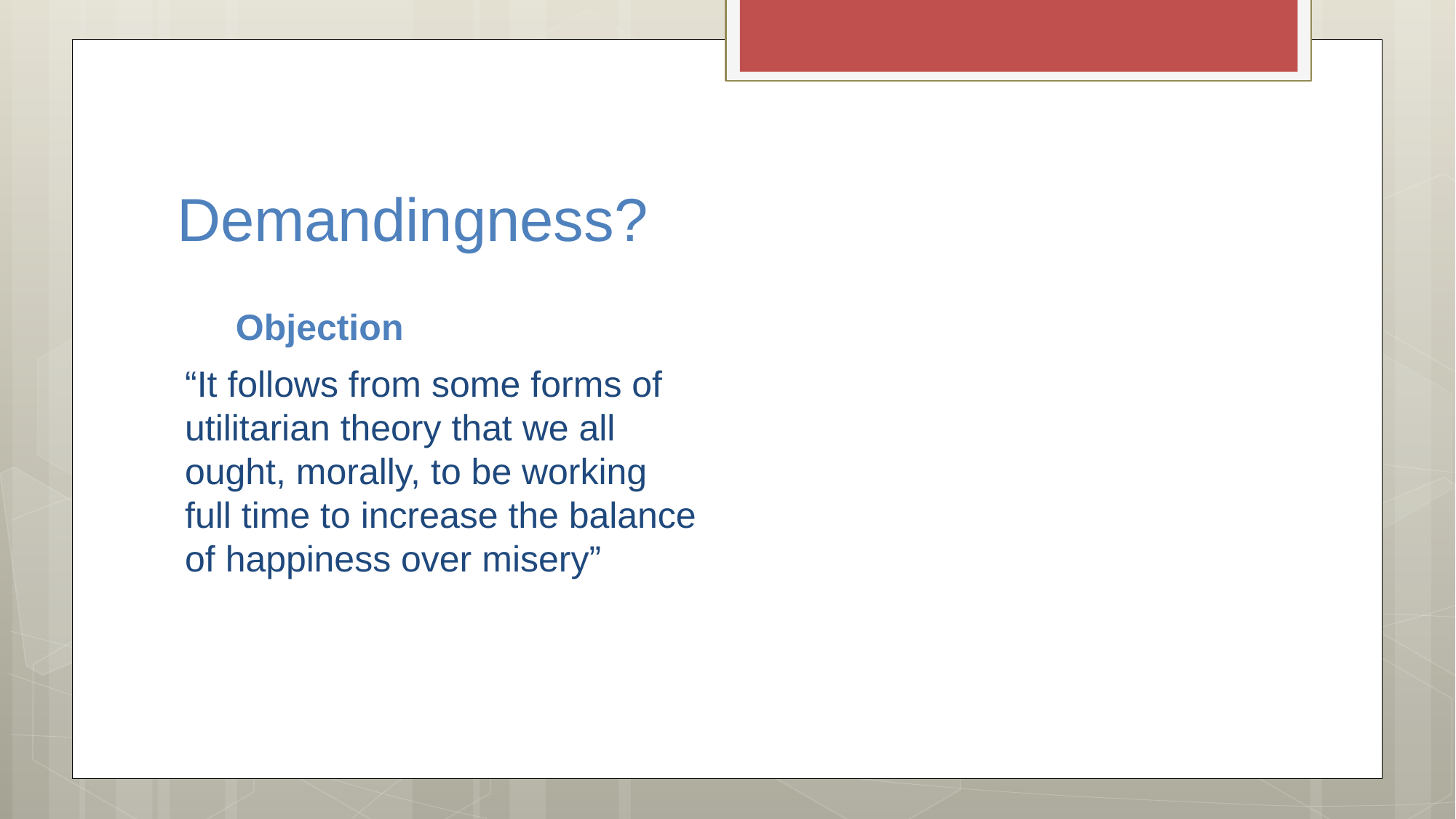

# Demandingness?
Objection
“It follows from some forms of utilitarian theory that we all ought, morally, to be working full time to increase the balance of happiness over misery”